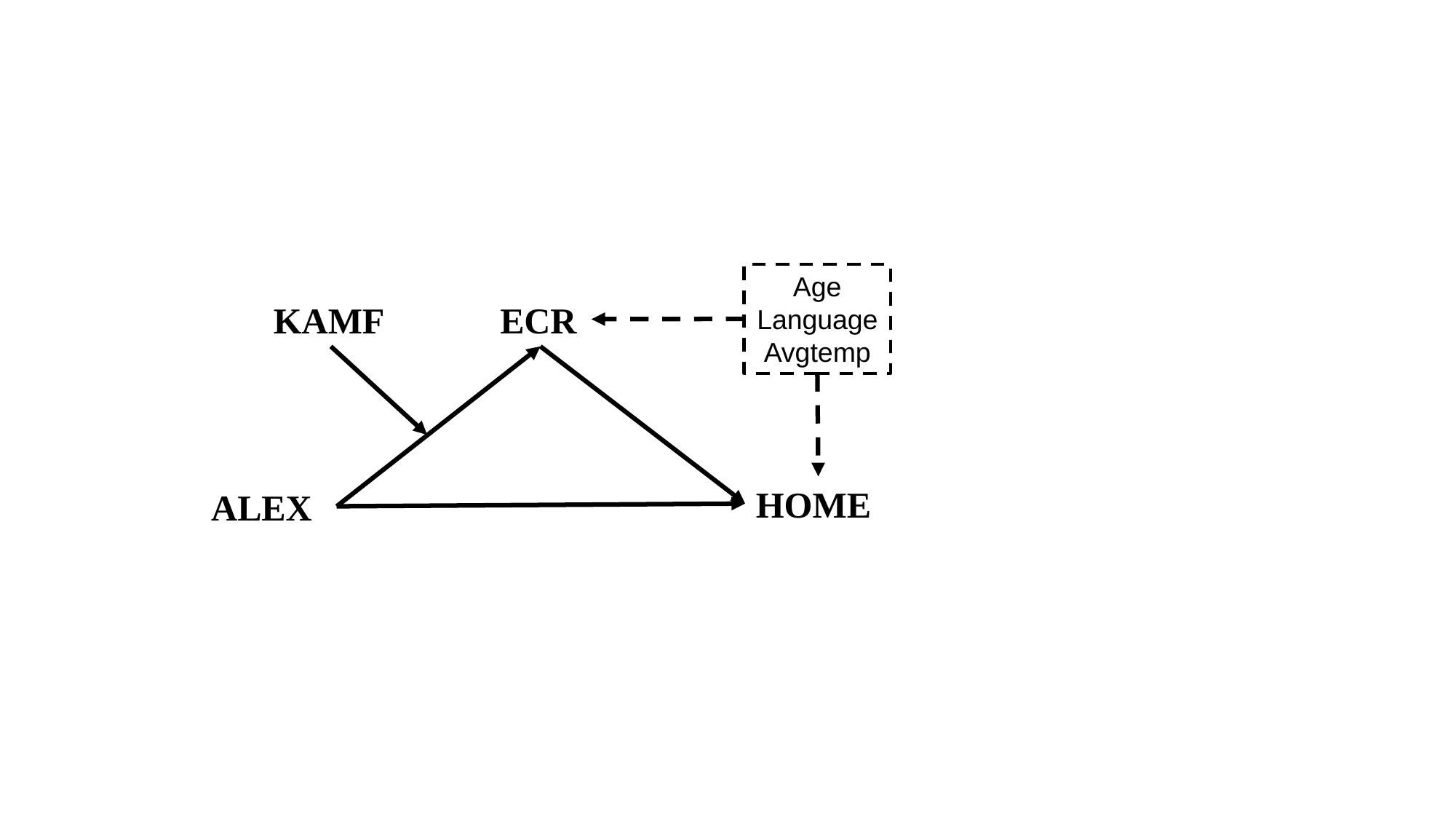

Age
Language
Avgtemp
KAMF
ECR
HOME
ALEX